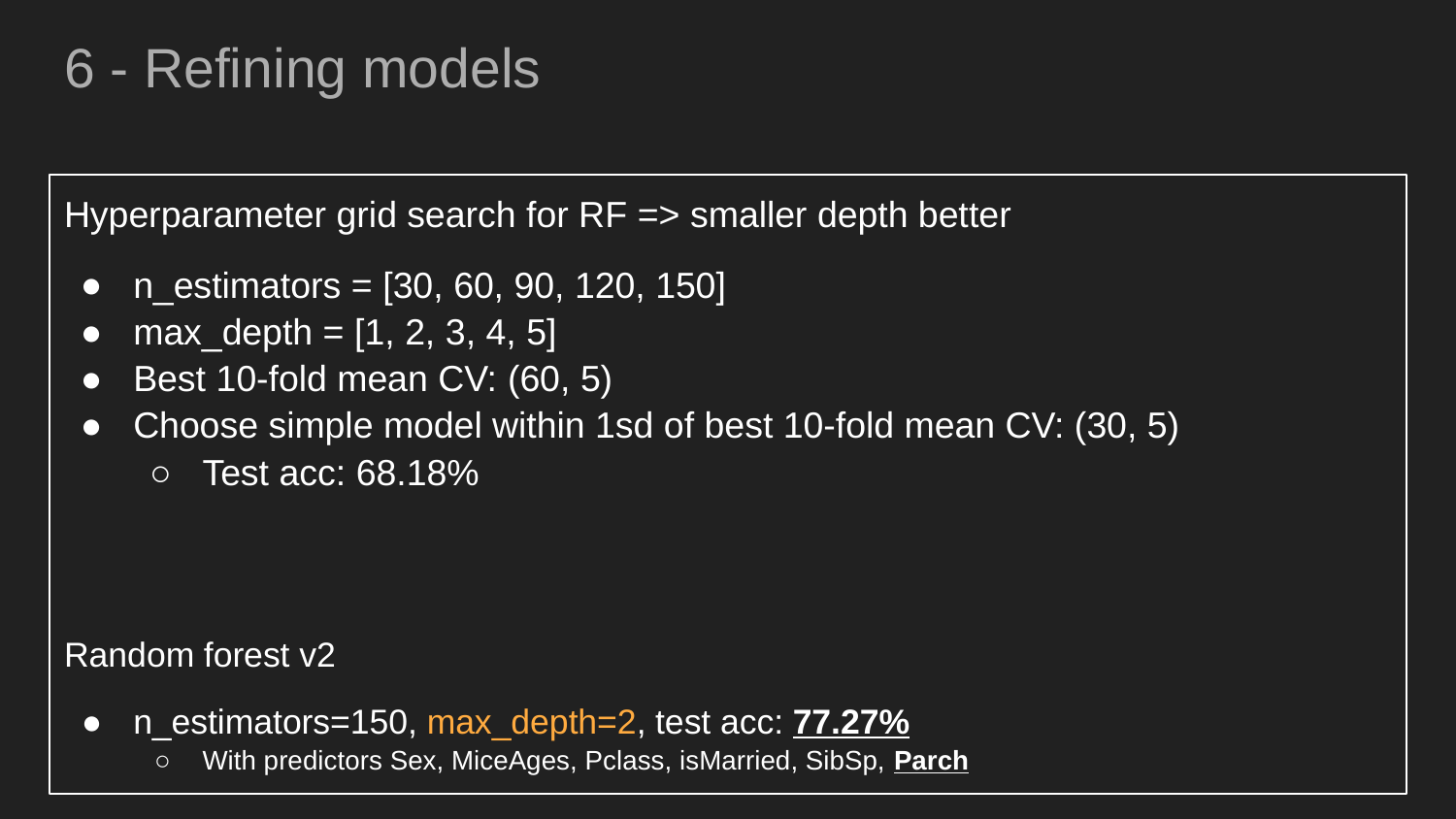

# 6 - Refining models
Hyperparameter grid search for RF => smaller depth better
n_estimators = [30, 60, 90, 120, 150]
max_depth = [1, 2, 3, 4, 5]
Best 10-fold mean CV: (60, 5)
Choose simple model within 1sd of best 10-fold mean CV: (30, 5)
Test acc: 68.18%

Random forest v2
n_estimators=150, max_depth=2, test acc: 77.27%
With predictors Sex, MiceAges, Pclass, isMarried, SibSp, Parch